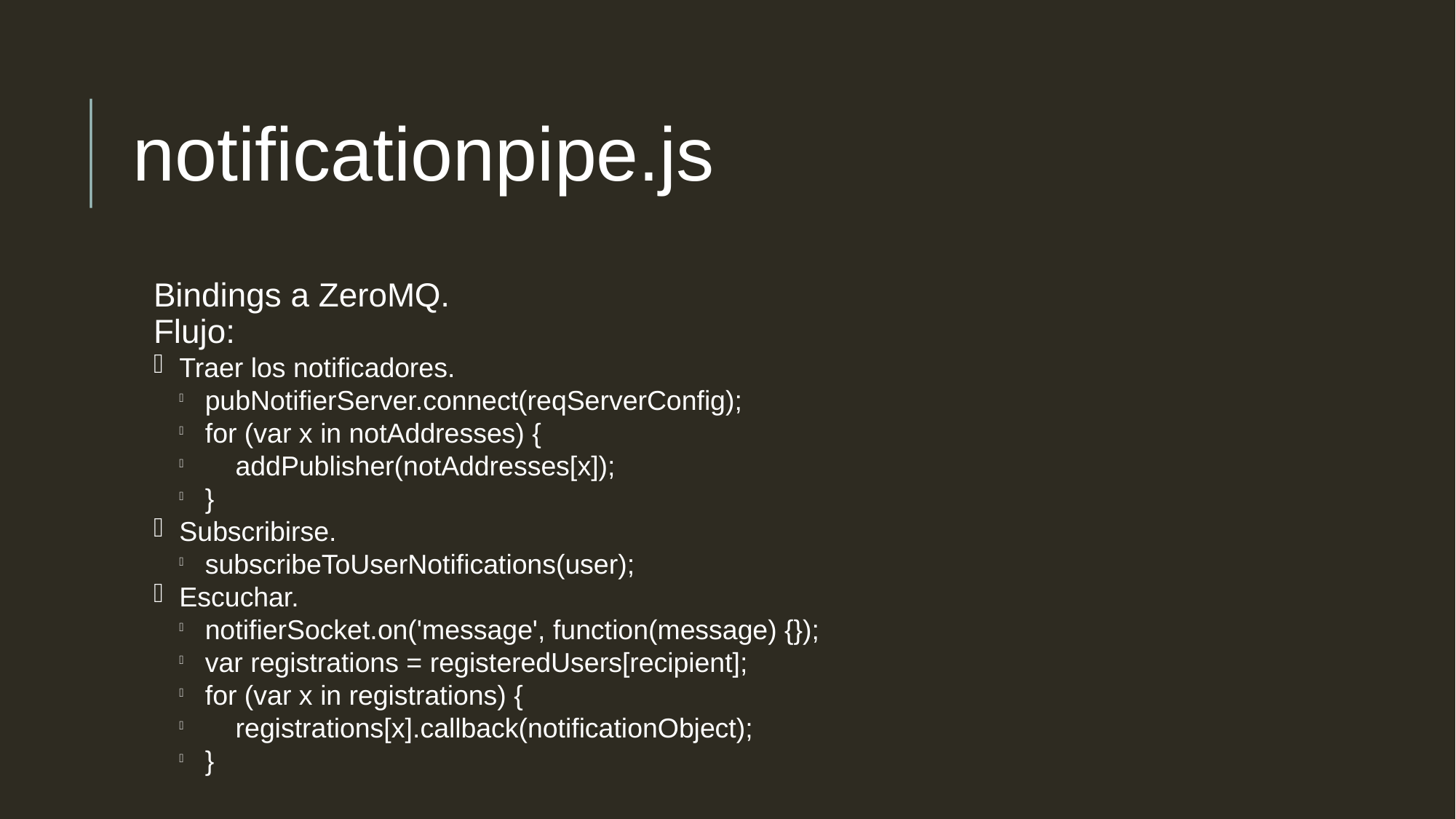

notificationpipe.js
Bindings a ZeroMQ.
Flujo:
Traer los notificadores.
pubNotifierServer.connect(reqServerConfig);
for (var x in notAddresses) {
    addPublisher(notAddresses[x]);
}
Subscribirse.
subscribeToUserNotifications(user);
Escuchar.
notifierSocket.on('message', function(message) {});
var registrations = registeredUsers[recipient];
for (var x in registrations) {
    registrations[x].callback(notificationObject);
}